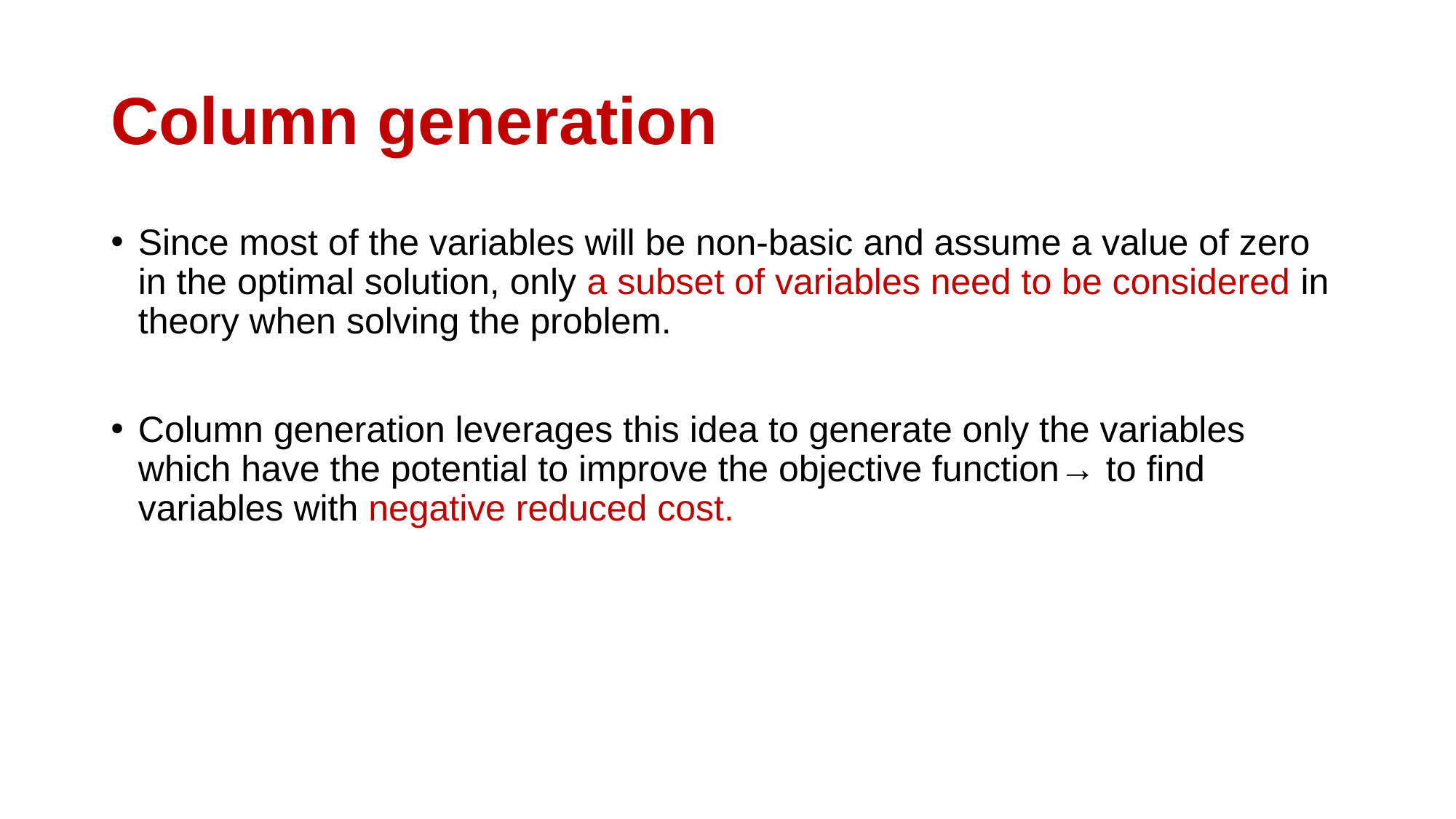

# Column generation
Since most of the variables will be non-basic and assume a value of zero in the optimal solution, only a subset of variables need to be considered in theory when solving the problem.

Column generation leverages this idea to generate only the variables which have the potential to improve the objective function→ to find variables with negative reduced cost.